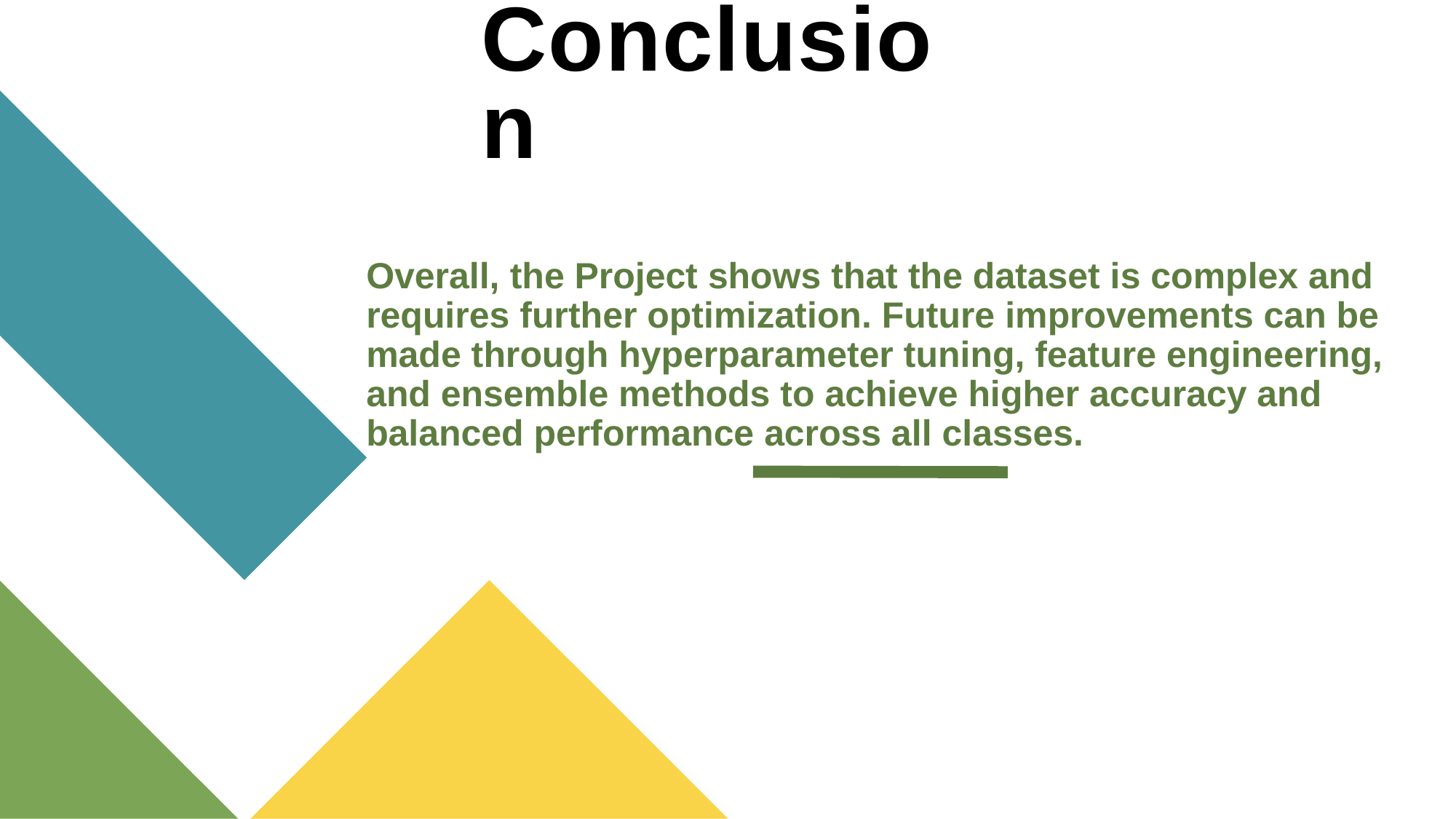

# Conclusion
Overall, the Project shows that the dataset is complex and requires further optimization. Future improvements can be made through hyperparameter tuning, feature engineering, and ensemble methods to achieve higher accuracy and balanced performance across all classes.